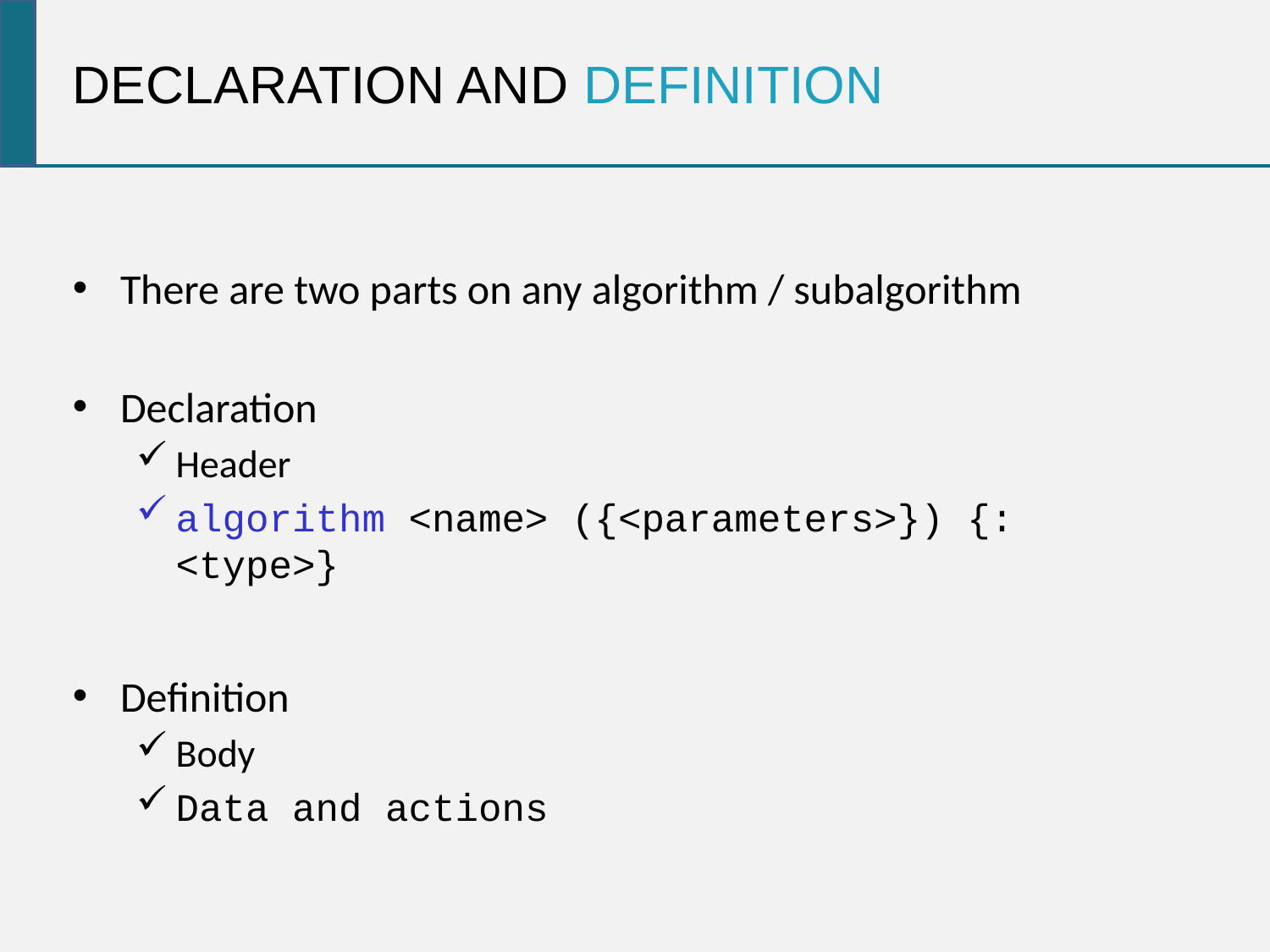

Declaration and definition

There are two parts on any algorithm / subalgorithm

Declaration
Header
algorithm <name> ({<parameters>}) {: <type>}

Definition
Body
Data and actions